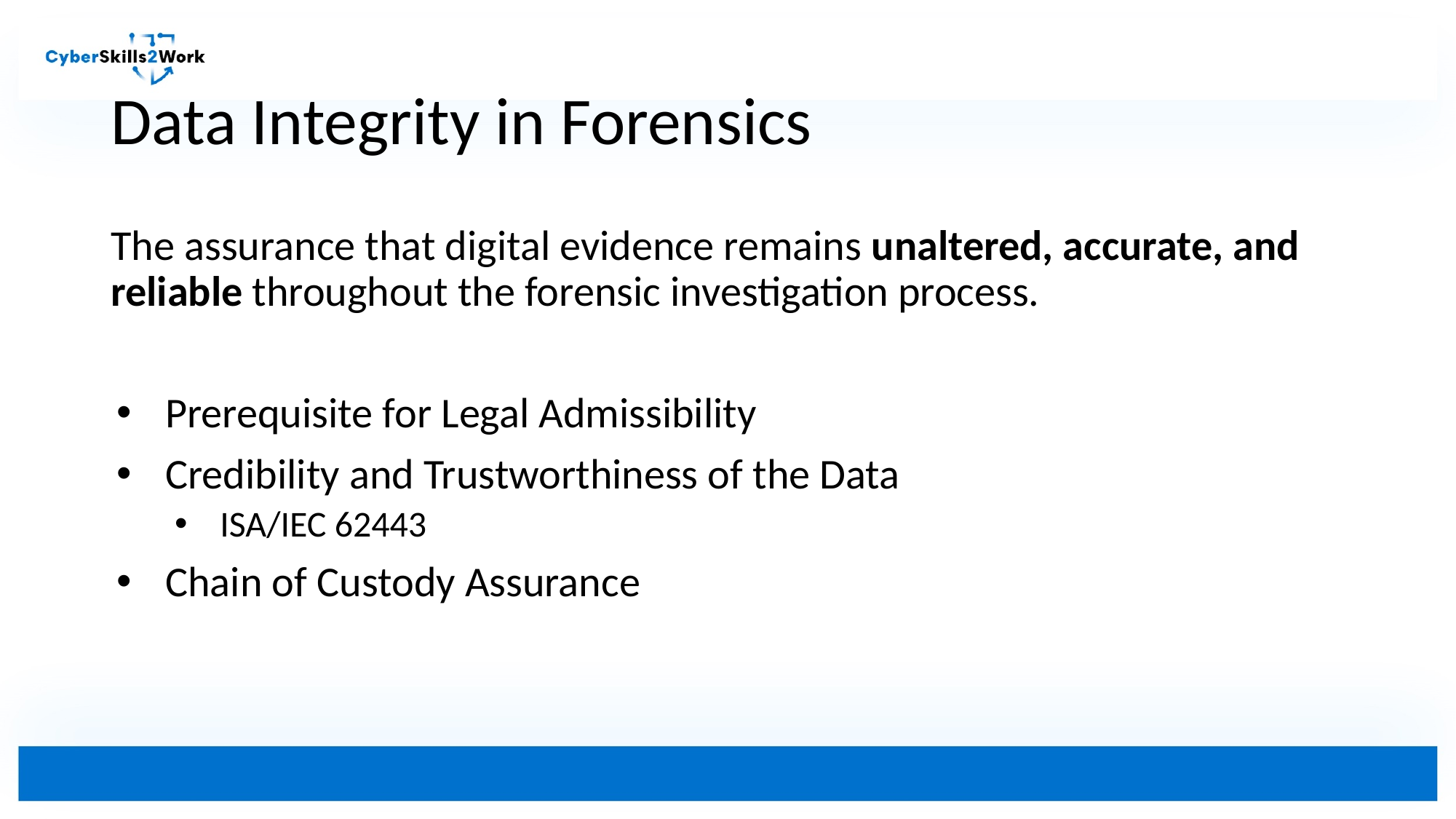

# Data Integrity in Forensics
The assurance that digital evidence remains unaltered, accurate, and reliable throughout the forensic investigation process.

Prerequisite for Legal Admissibility
Credibility and Trustworthiness of the Data
ISA/IEC 62443
Chain of Custody Assurance